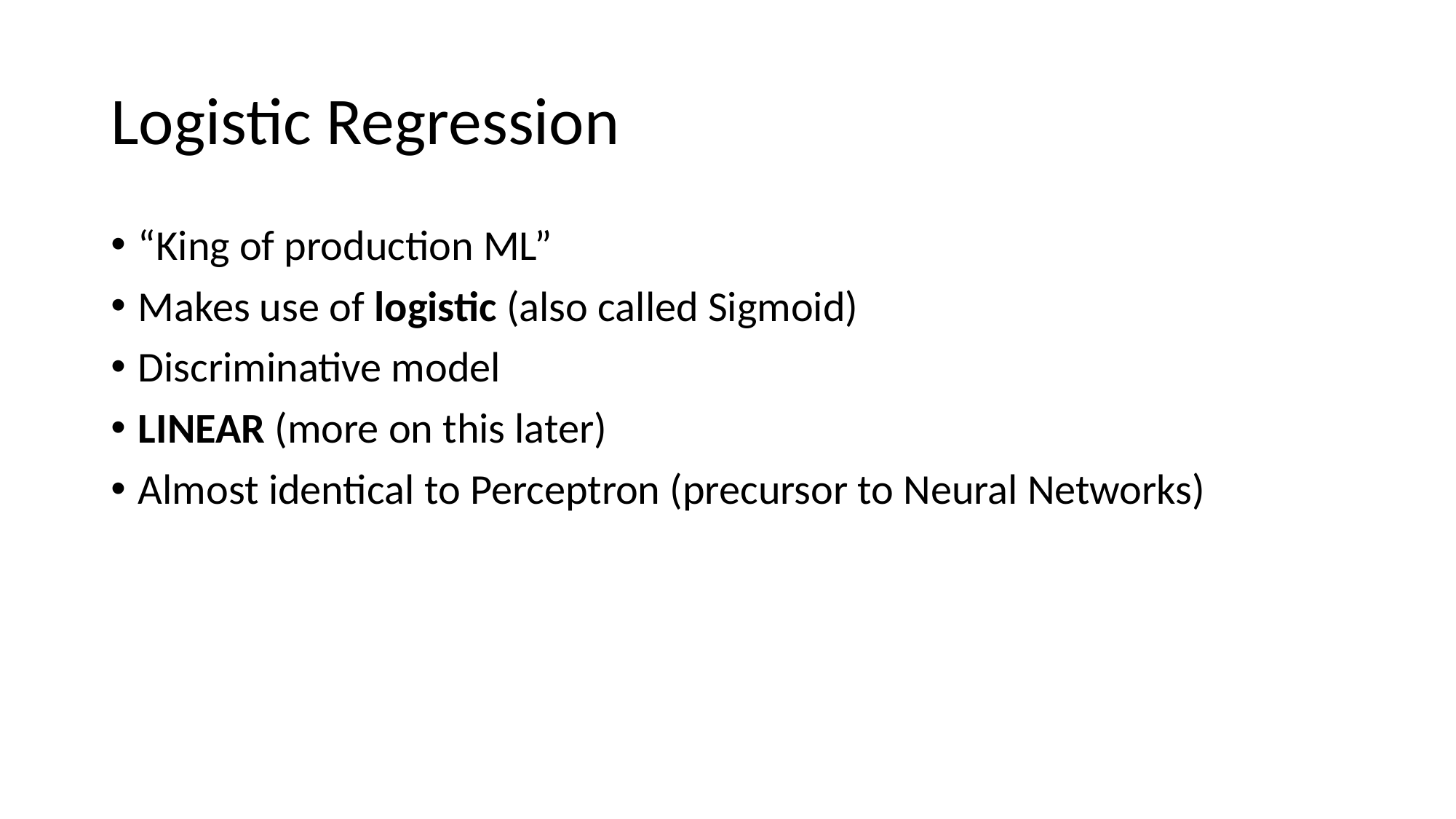

# Logistic Regression
“King of production ML”
Makes use of logistic (also called Sigmoid)
Discriminative model
LINEAR (more on this later)
Almost identical to Perceptron (precursor to Neural Networks)